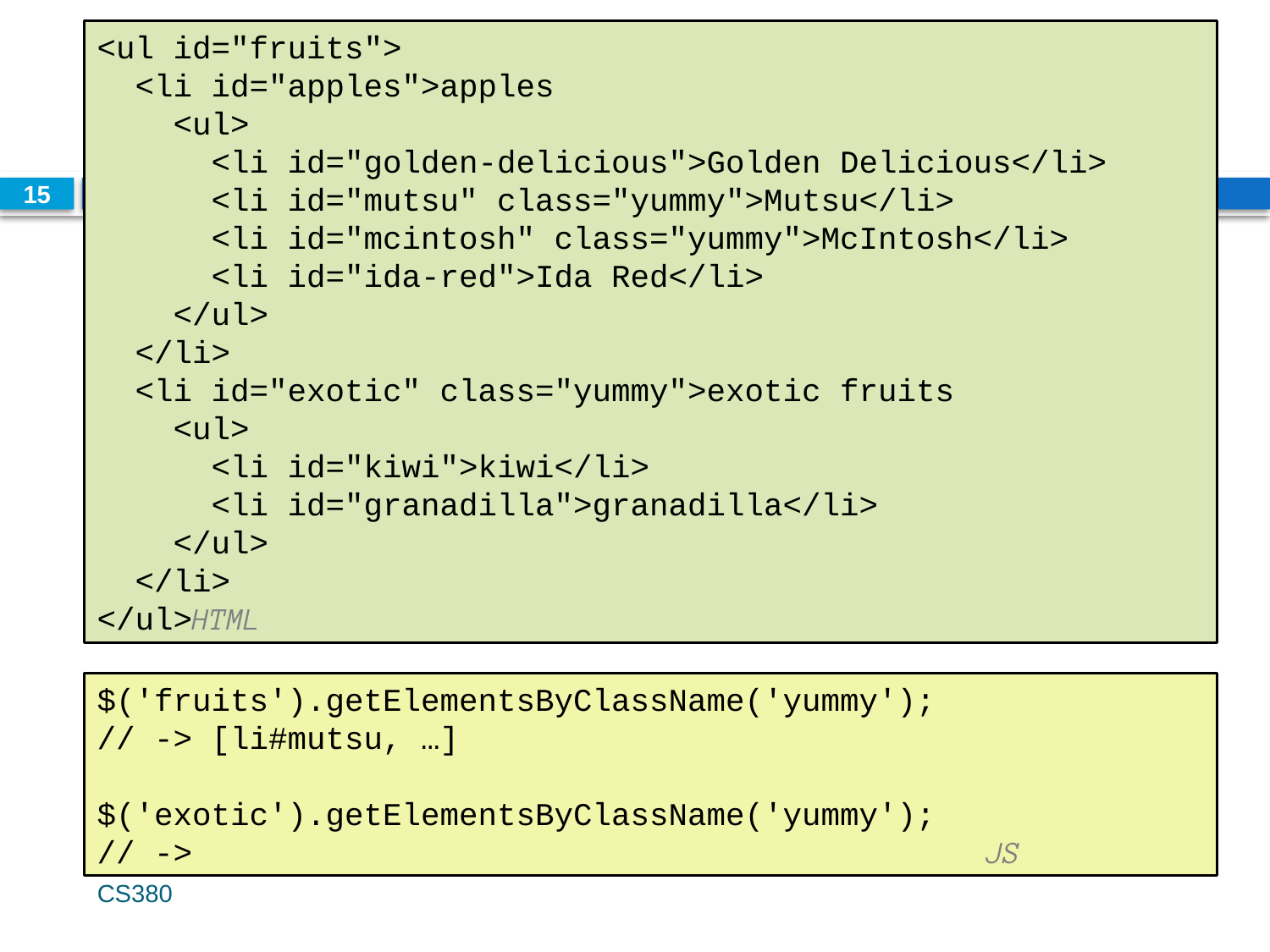

<ul id="fruits">
  <li id="apples">apples
    <ul>
      <li id="golden-delicious">Golden Delicious</li>
      <li id="mutsu" class="yummy">Mutsu</li>
      <li id="mcintosh" class="yummy">McIntosh</li>
      <li id="ida-red">Ida Red</li>
    </ul>
  </li>
  <li id="exotic" class="yummy">exotic fruits
    <ul>
      <li id="kiwi">kiwi</li>
      <li id="granadilla">granadilla</li>
    </ul>
  </li>
</ul>HTML
# Prototype's methods for selecting elements
15
$('fruits').getElementsByClassName('yummy');
// -> [li#mutsu, …]

$('exotic').getElementsByClassName('yummy');
// ->	                           		JS
CS380